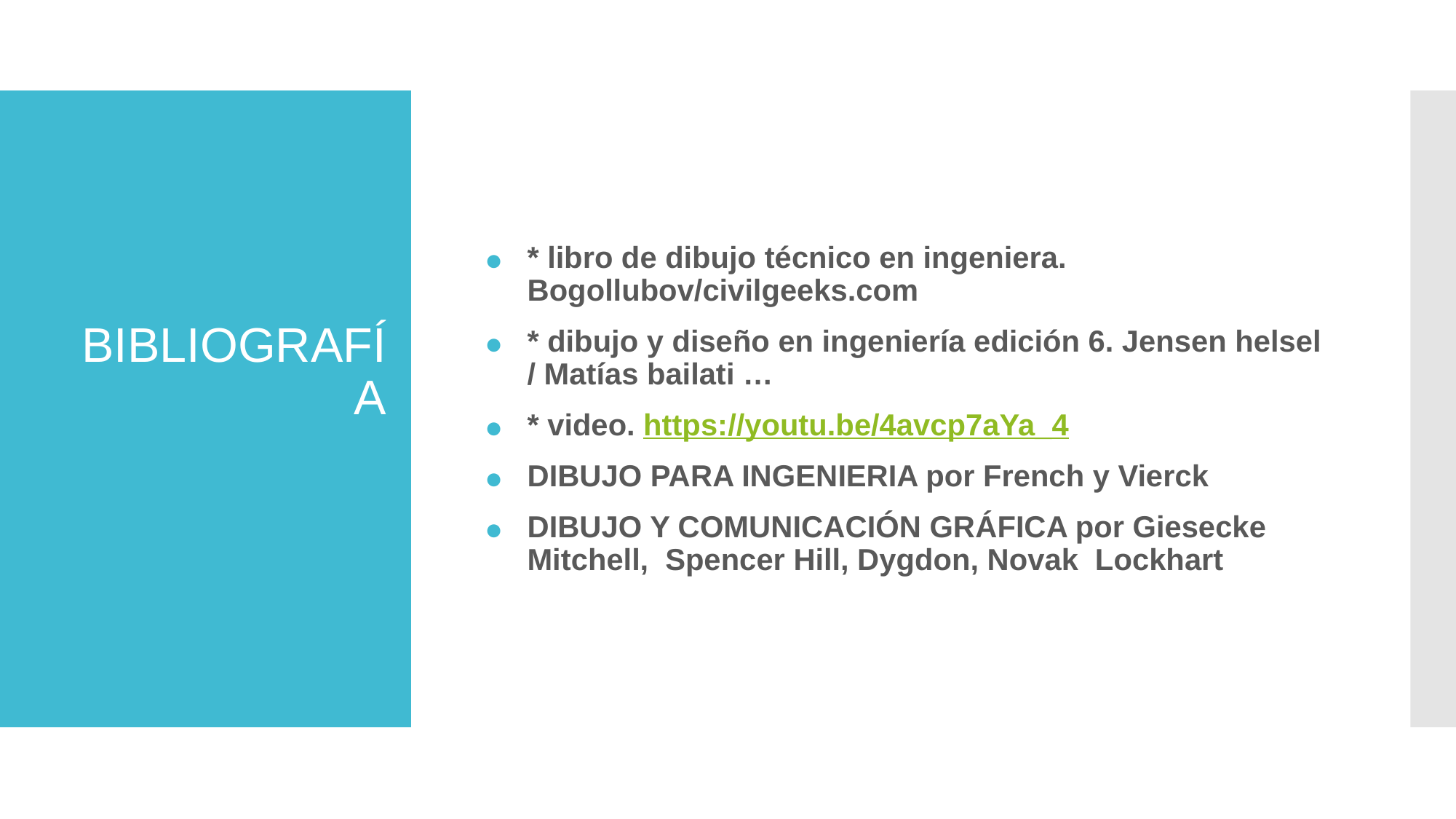

* libro de dibujo técnico en ingeniera. Bogollubov/civilgeeks.com
* dibujo y diseño en ingeniería edición 6. Jensen helsel / Matías bailati …
* video. https://youtu.be/4avcp7aYa_4
DIBUJO PARA INGENIERIA por French y Vierck
DIBUJO Y COMUNICACIÓN GRÁFICA por Giesecke Mitchell,  Spencer Hill, Dygdon, Novak  Lockhart
# BIBLIOGRAFÍA